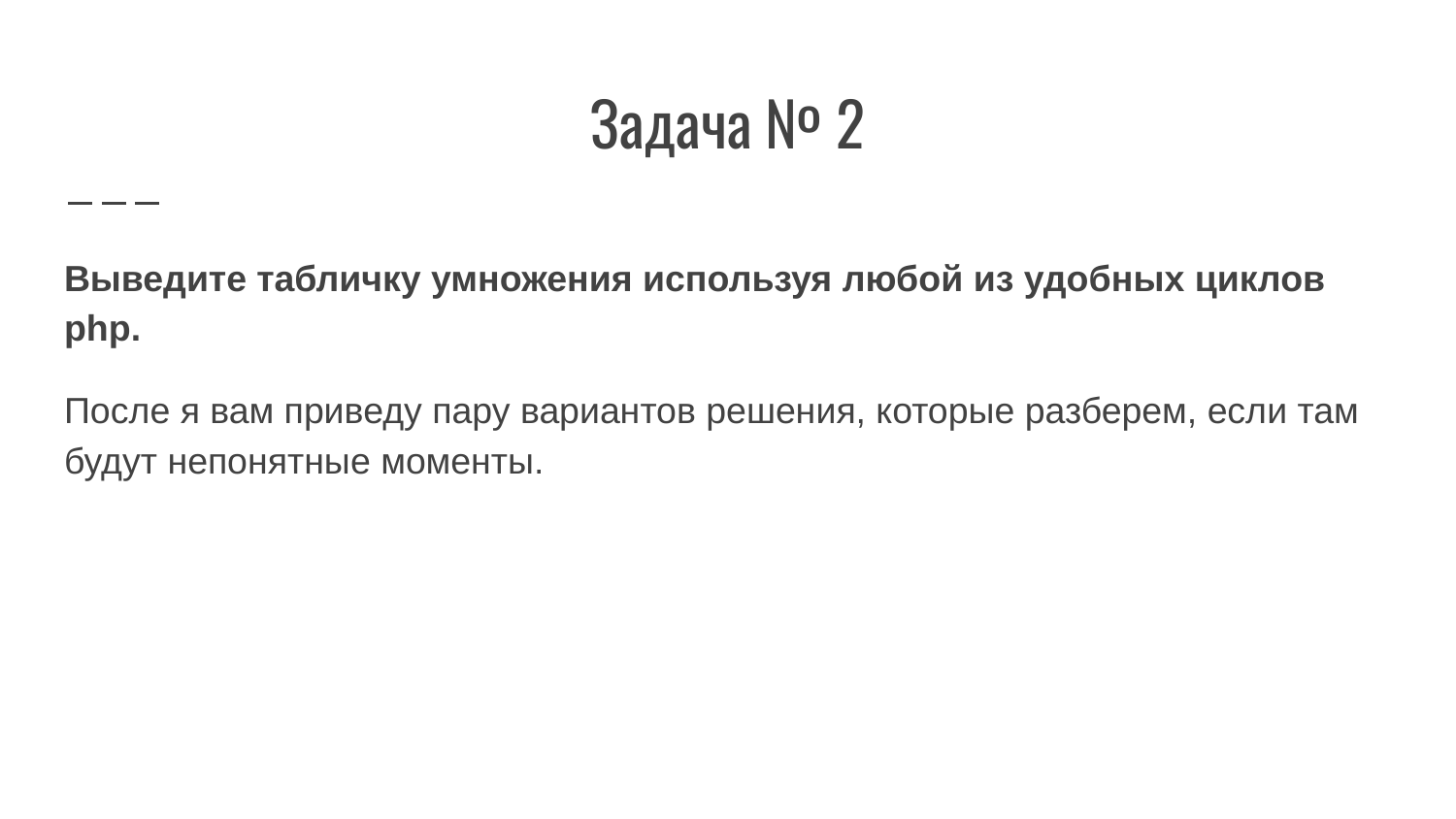

# Задача № 2
Выведите табличку умножения используя любой из удобных циклов php.
После я вам приведу пару вариантов решения, которые разберем, если там будут непонятные моменты.